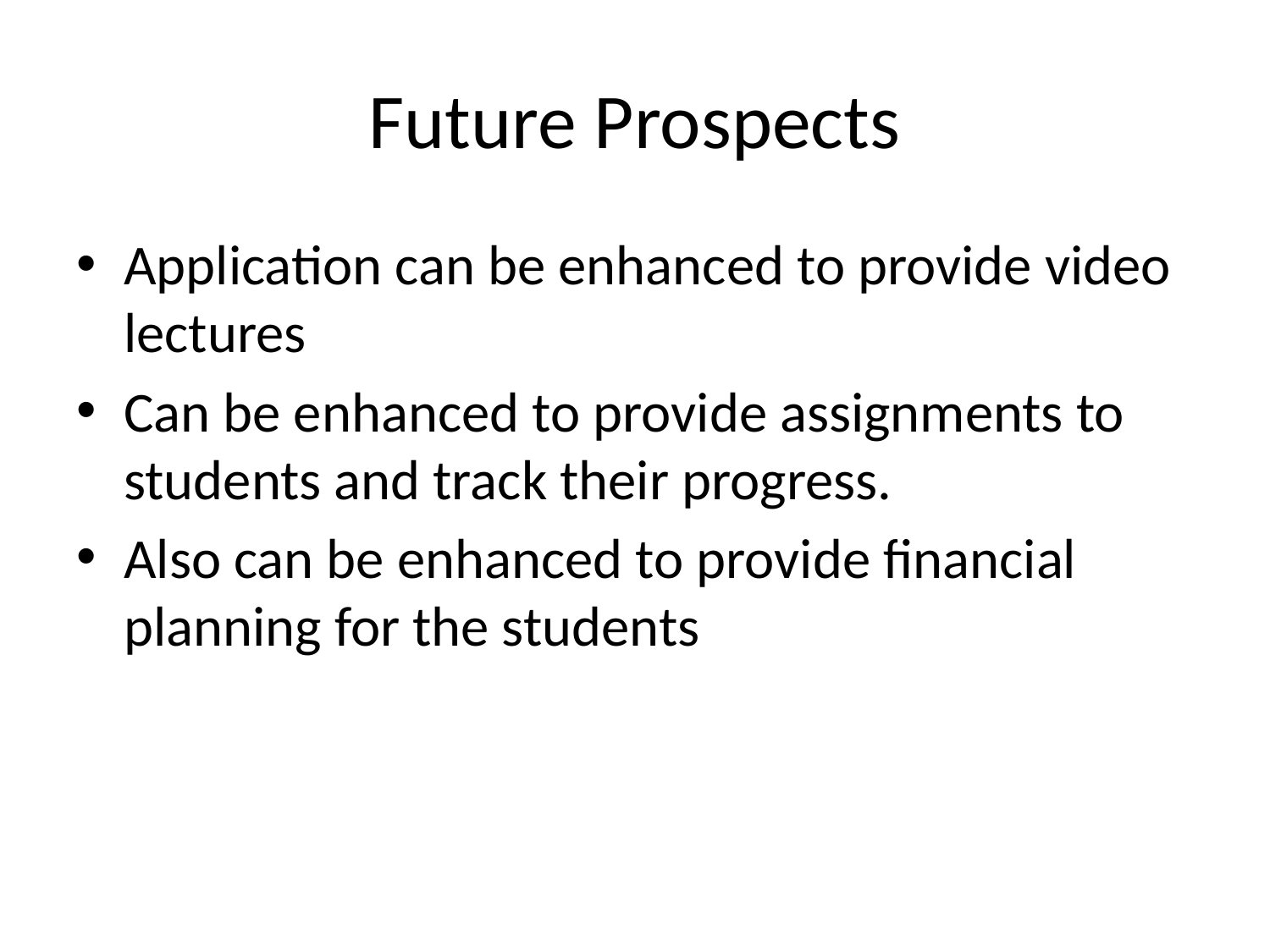

# Future Prospects
Application can be enhanced to provide video lectures
Can be enhanced to provide assignments to students and track their progress.
Also can be enhanced to provide financial planning for the students